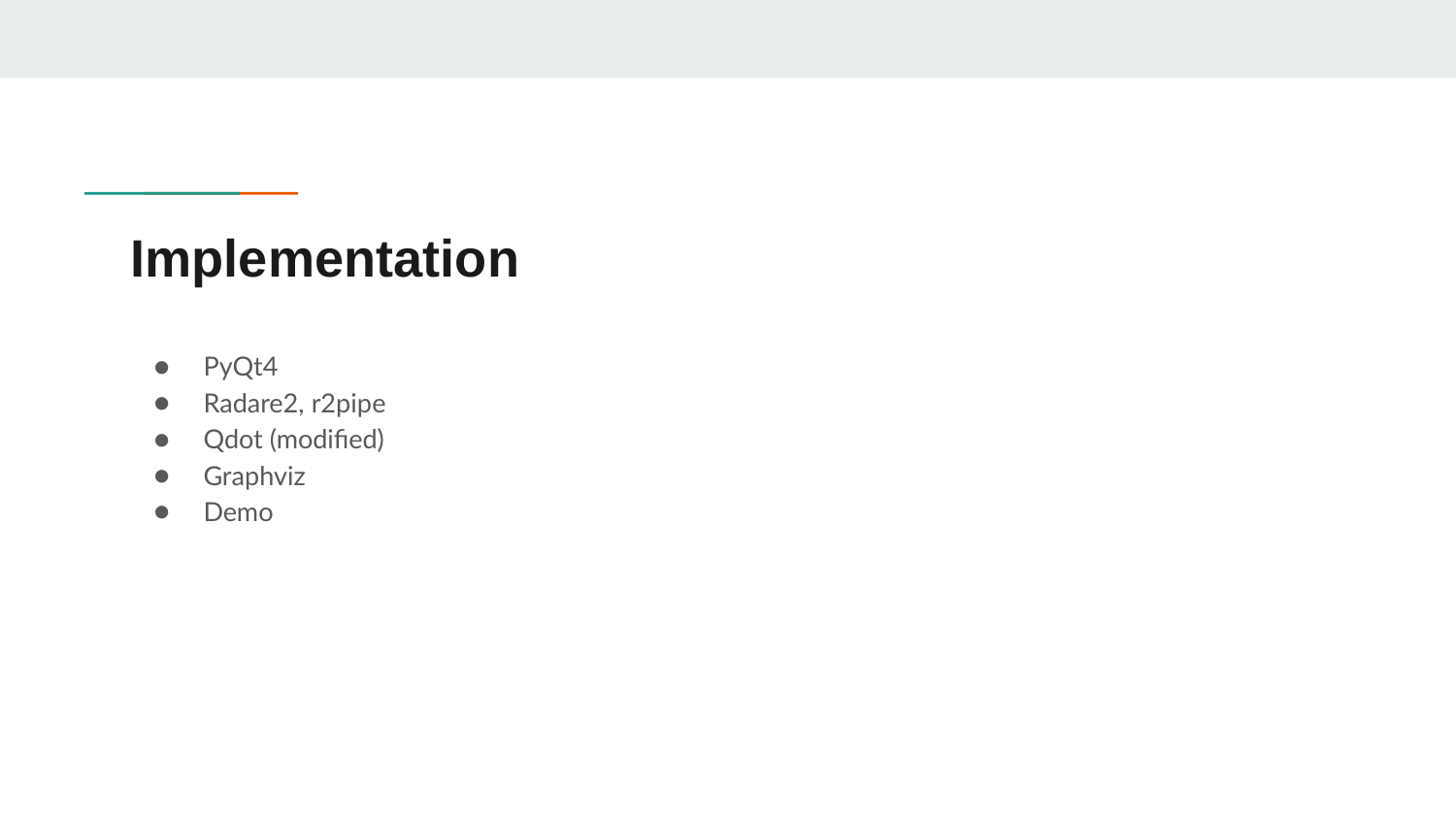

# Implementation
PyQt4
Radare2, r2pipe
Qdot (modified)
Graphviz
Demo